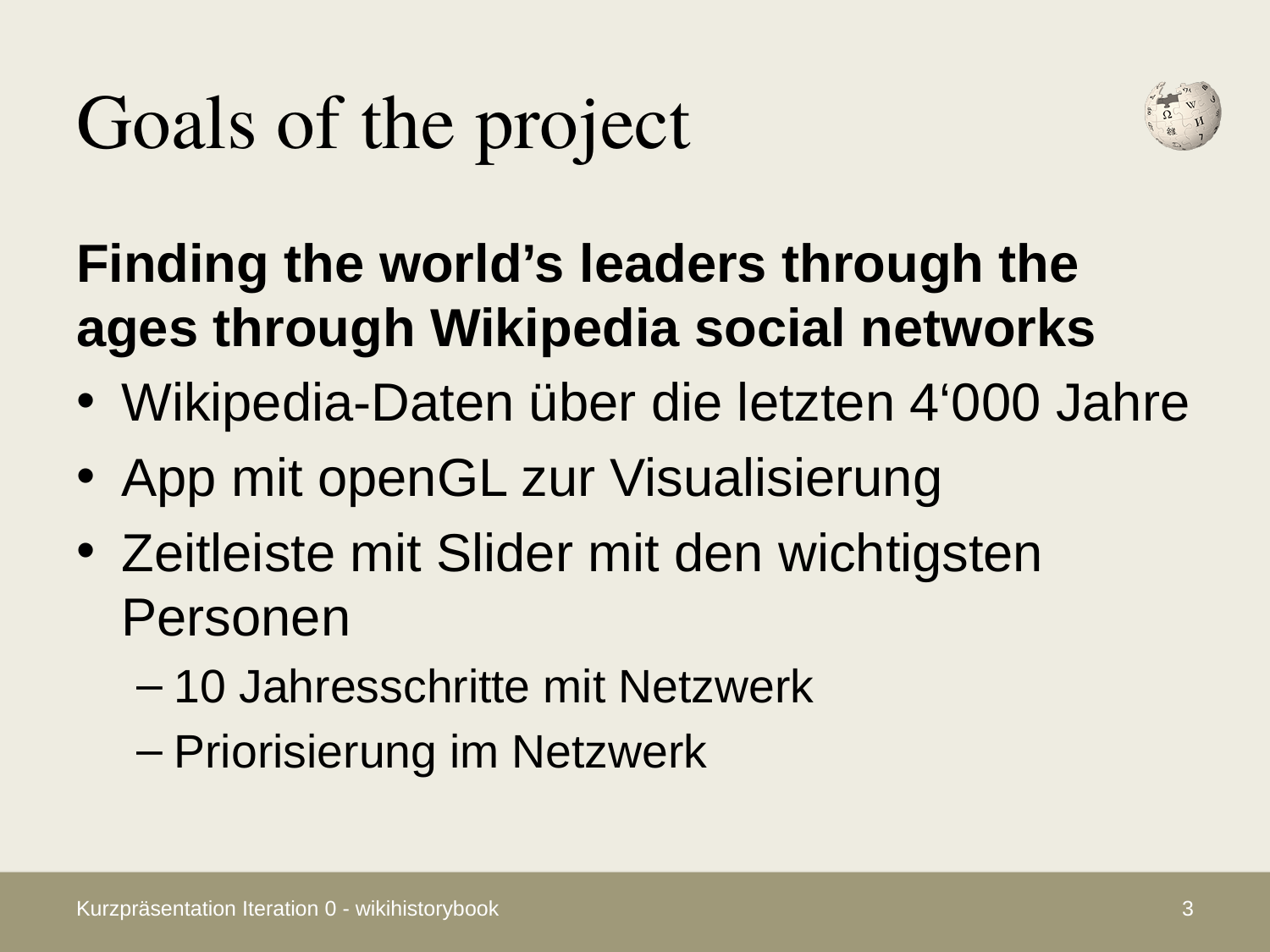

# Goals of the project
Finding the world’s leaders through the ages through Wikipedia social networks
Wikipedia-Daten über die letzten 4‘000 Jahre
App mit openGL zur Visualisierung
Zeitleiste mit Slider mit den wichtigsten Personen
10 Jahresschritte mit Netzwerk
Priorisierung im Netzwerk
Kurzpräsentation Iteration 0 - wikihistorybook
3